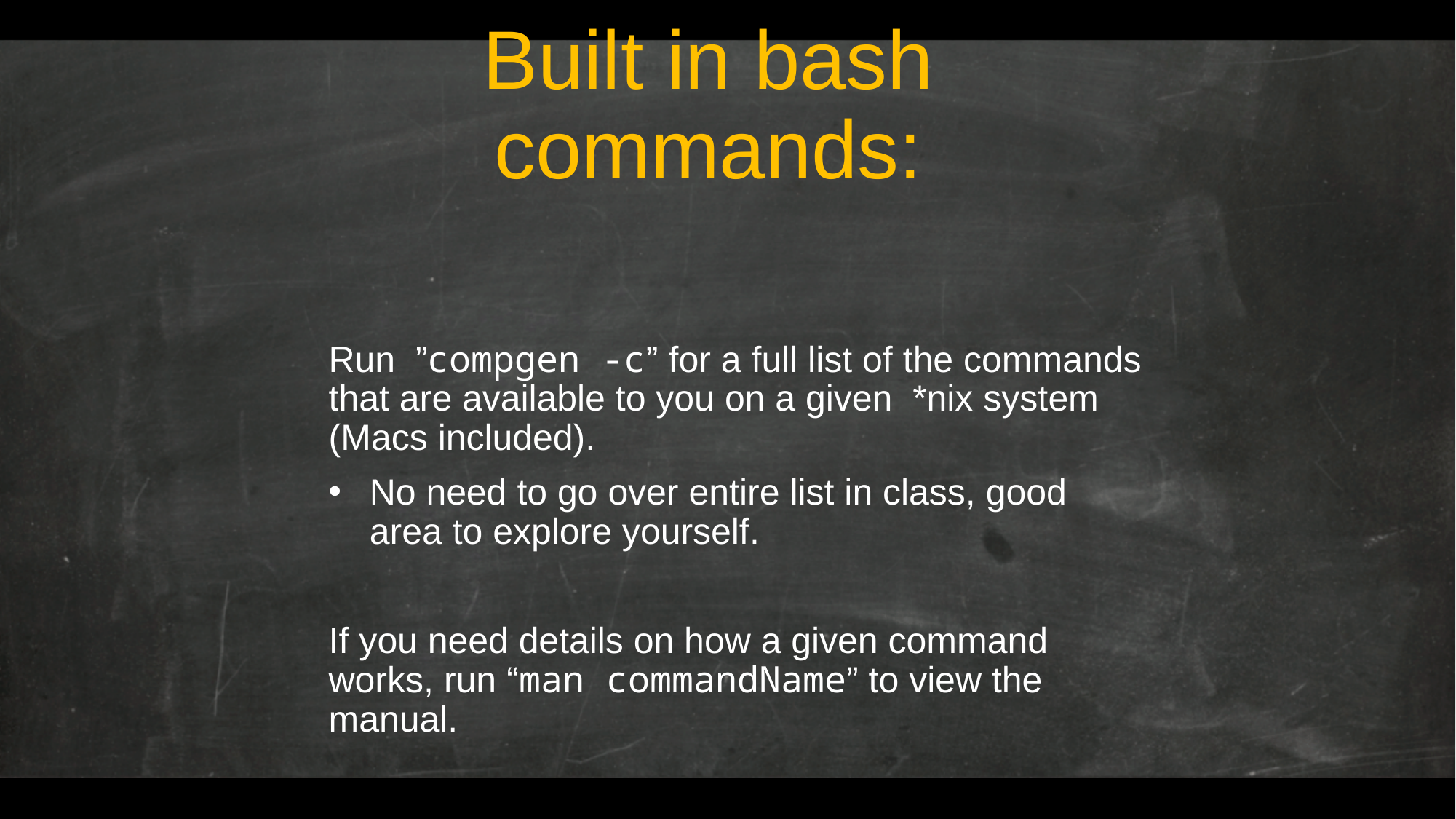

# Built in bash commands:
Run  ”compgen -c” for a full list of the commands that are available to you on a given  *nix system (Macs included).
No need to go over entire list in class, good area to explore yourself.

If you need details on how a given command works, run “man commandName” to view the manual.